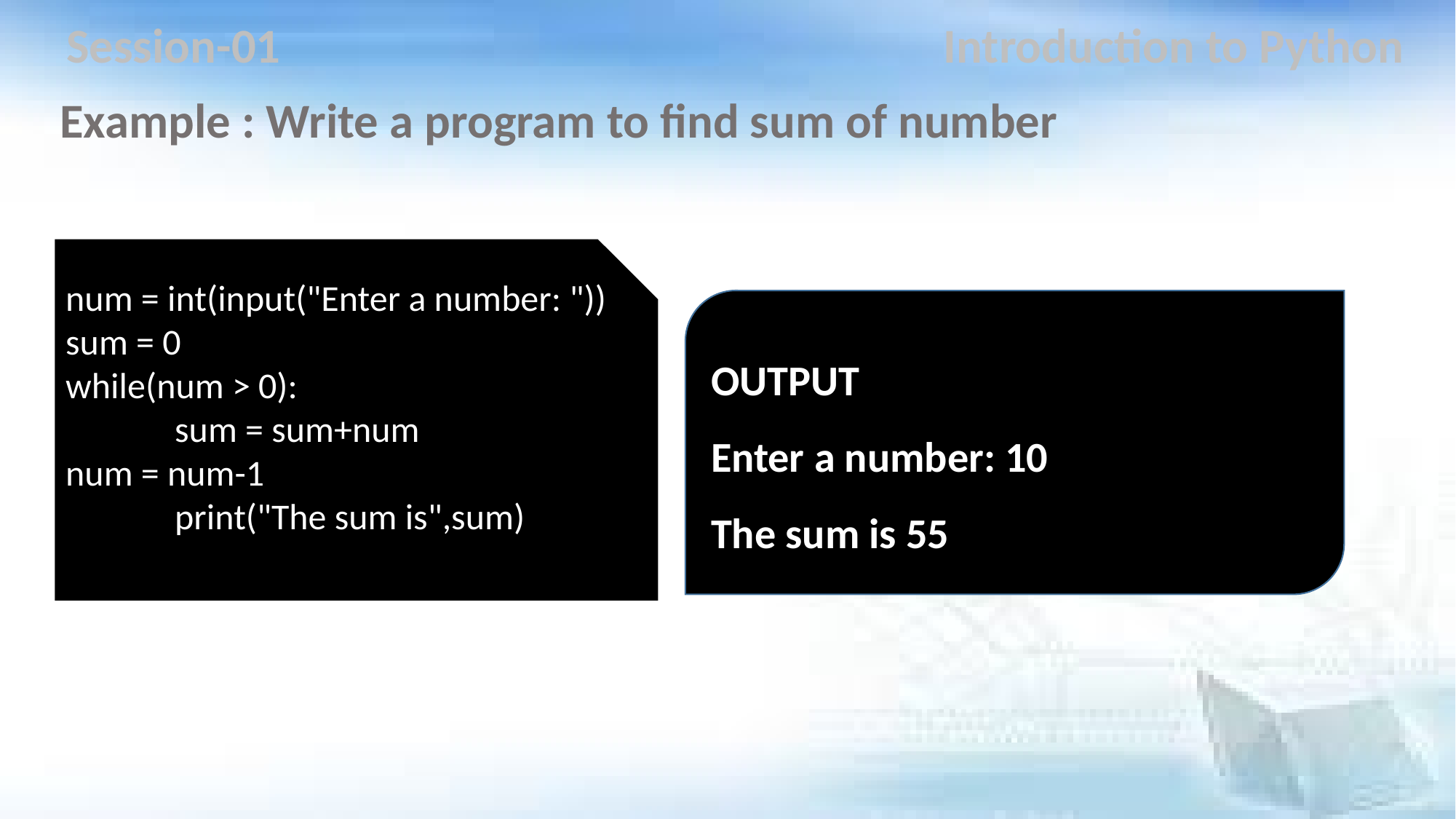

Session-01
Introduction to Python
Example : Write a program to find sum of number

num = int(input("Enter a number: "))
sum = 0
while(num > 0):
	sum = sum+num
num = num-1
	print("The sum is",sum)

OUTPUT
Enter a number: 10
The sum is 55